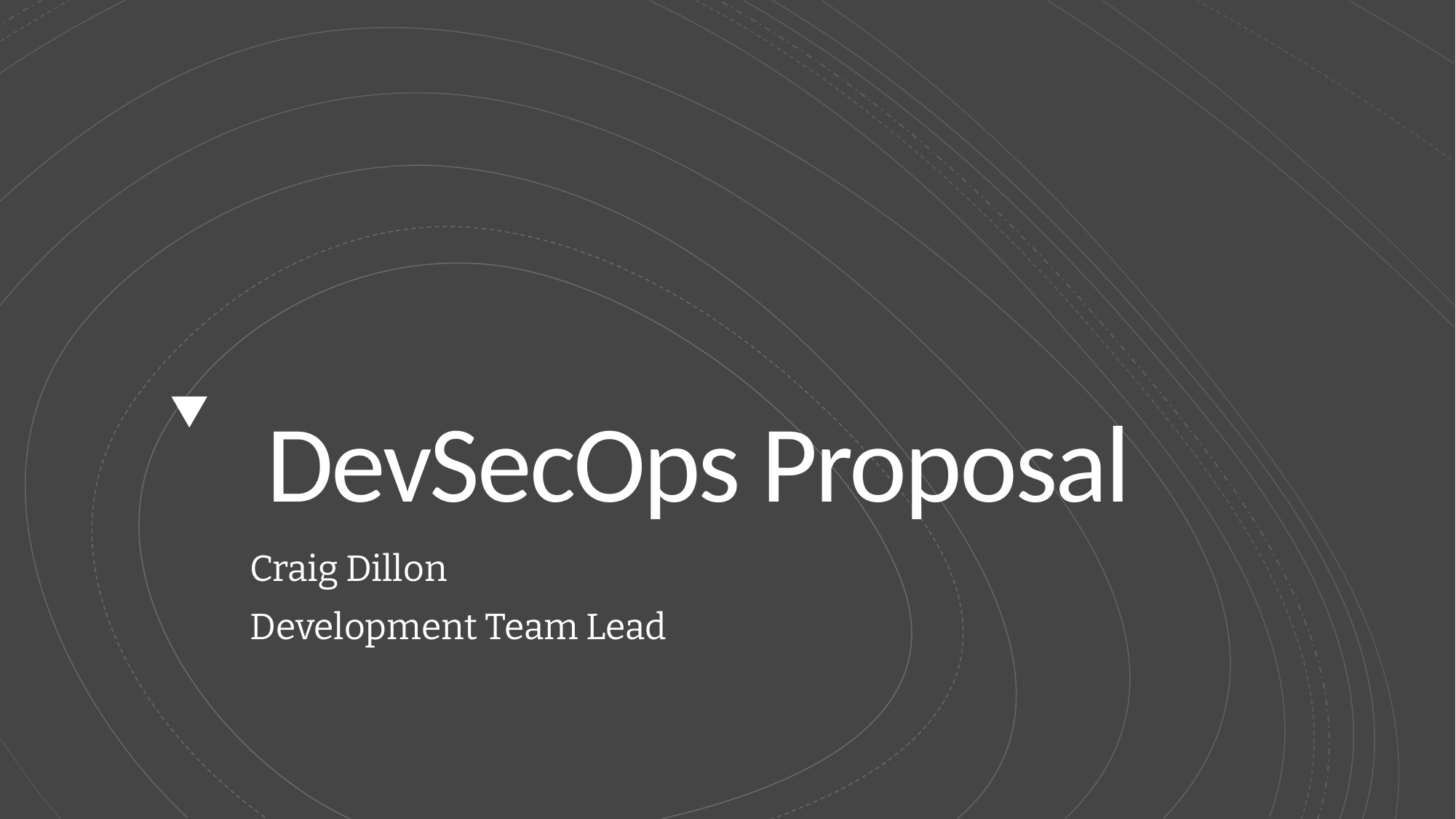

# DevSecOps Proposal

Craig Dillon
Development Team Lead